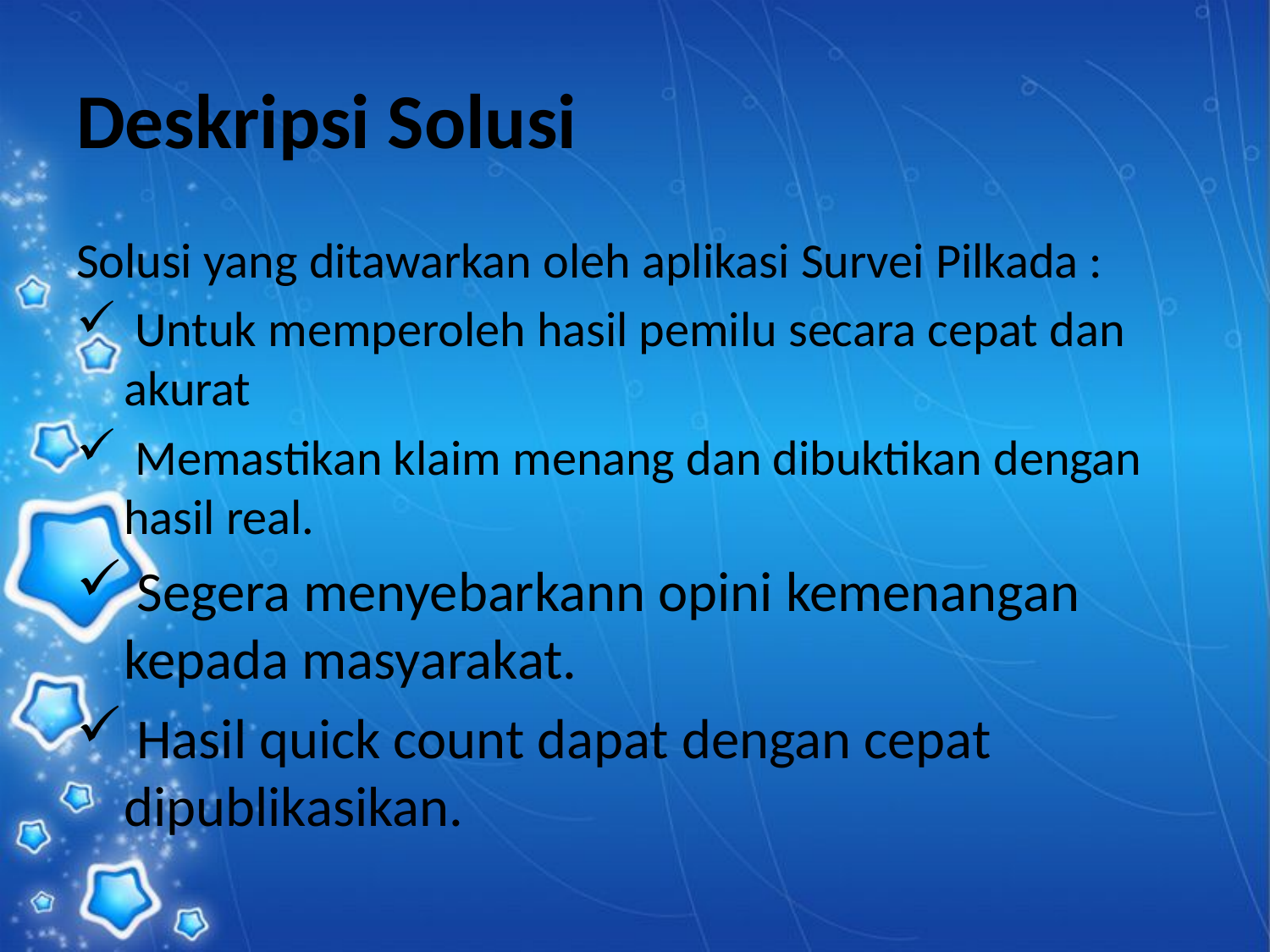

# Deskripsi Solusi
Solusi yang ditawarkan oleh aplikasi Survei Pilkada :
 Untuk memperoleh hasil pemilu secara cepat dan akurat
 Memastikan klaim menang dan dibuktikan dengan hasil real.
 Segera menyebarkann opini kemenangan kepada masyarakat.
 Hasil quick count dapat dengan cepat dipublikasikan.